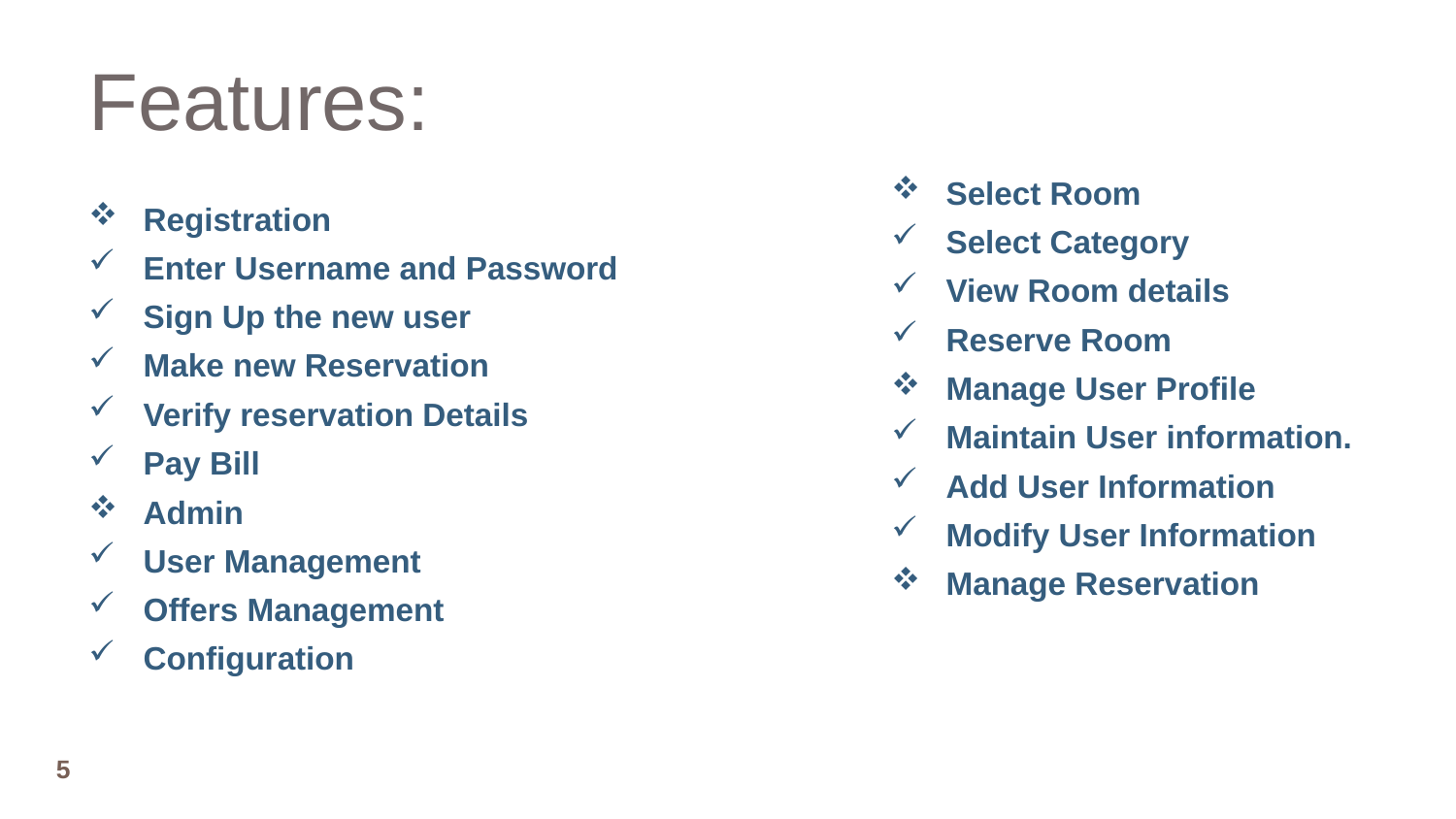

Features:
Select Room
Select Category
View Room details
Reserve Room
Manage User Profile
Maintain User information.
Add User Information
Modify User Information
Manage Reservation
Registration
Enter Username and Password
Sign Up the new user
Make new Reservation
Verify reservation Details
Pay Bill
Admin
User Management
Offers Management
Configuration
5